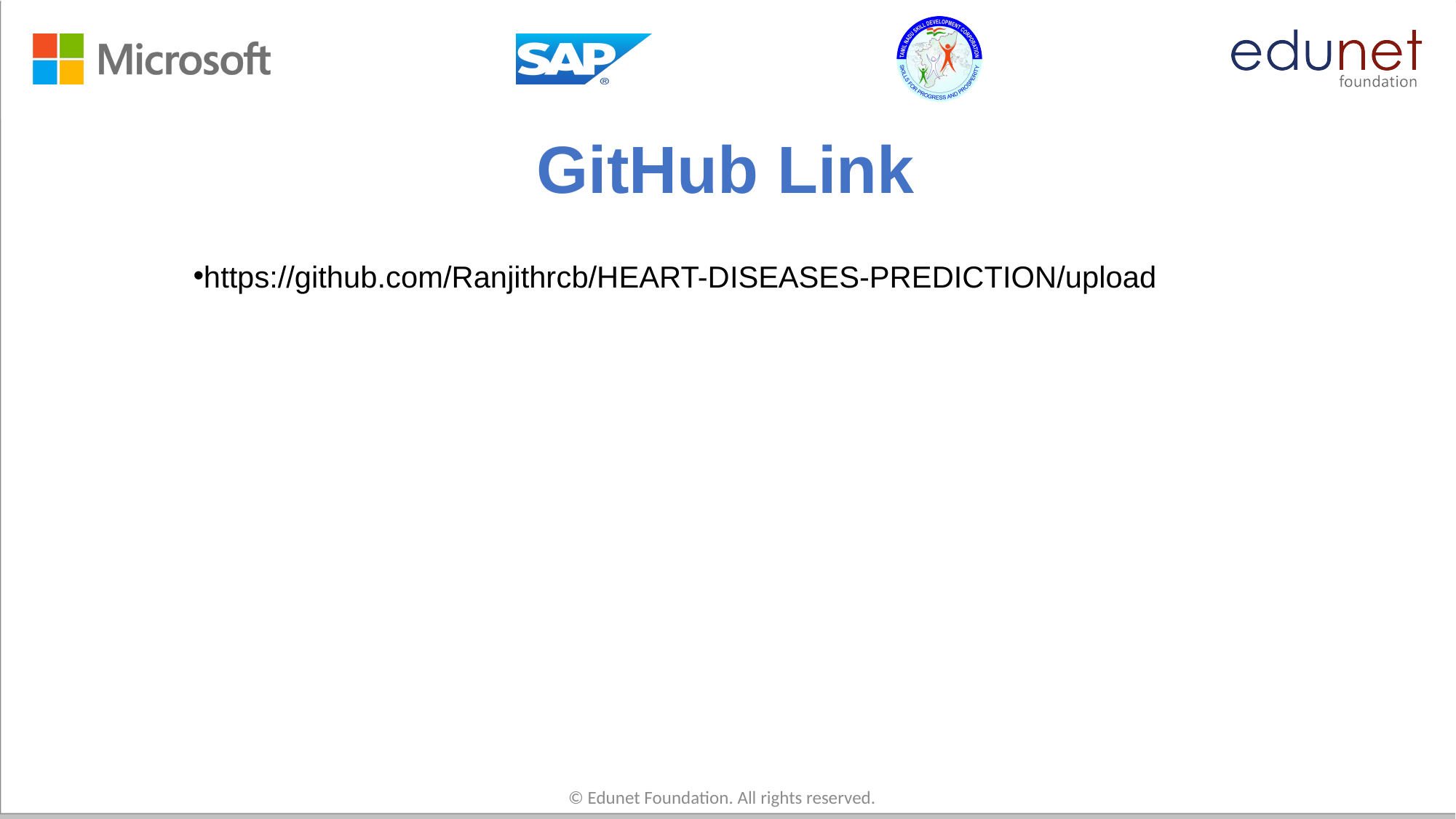

# GitHub Link
https://github.com/Ranjithrcb/HEART-DISEASES-PREDICTION/upload
© Edunet Foundation. All rights reserved.